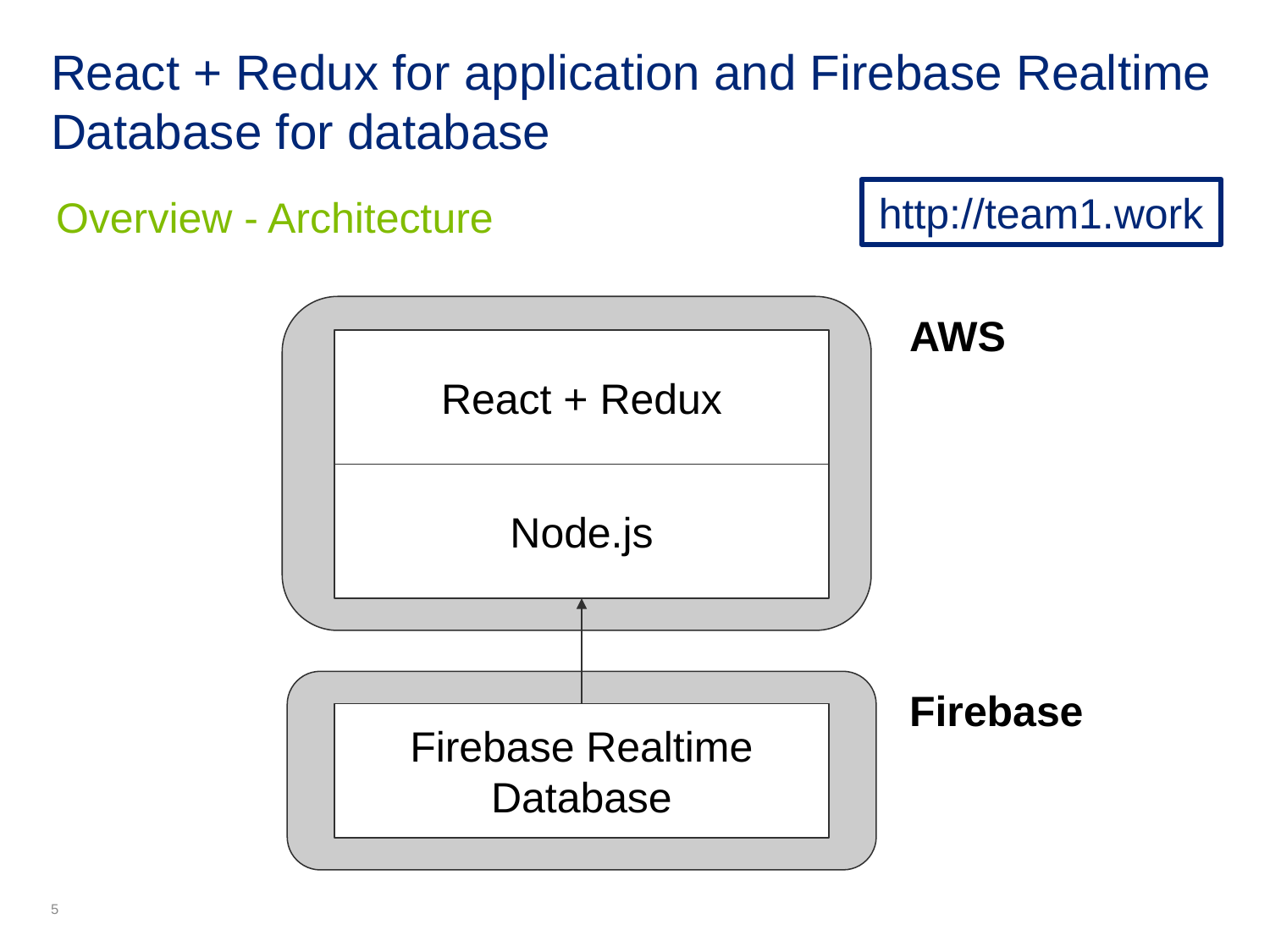

# React + Redux for application and Firebase Realtime Database for database
Overview - Architecture

React + Redux
Node.js

Firebase Realtime Database
AWS
Firebase